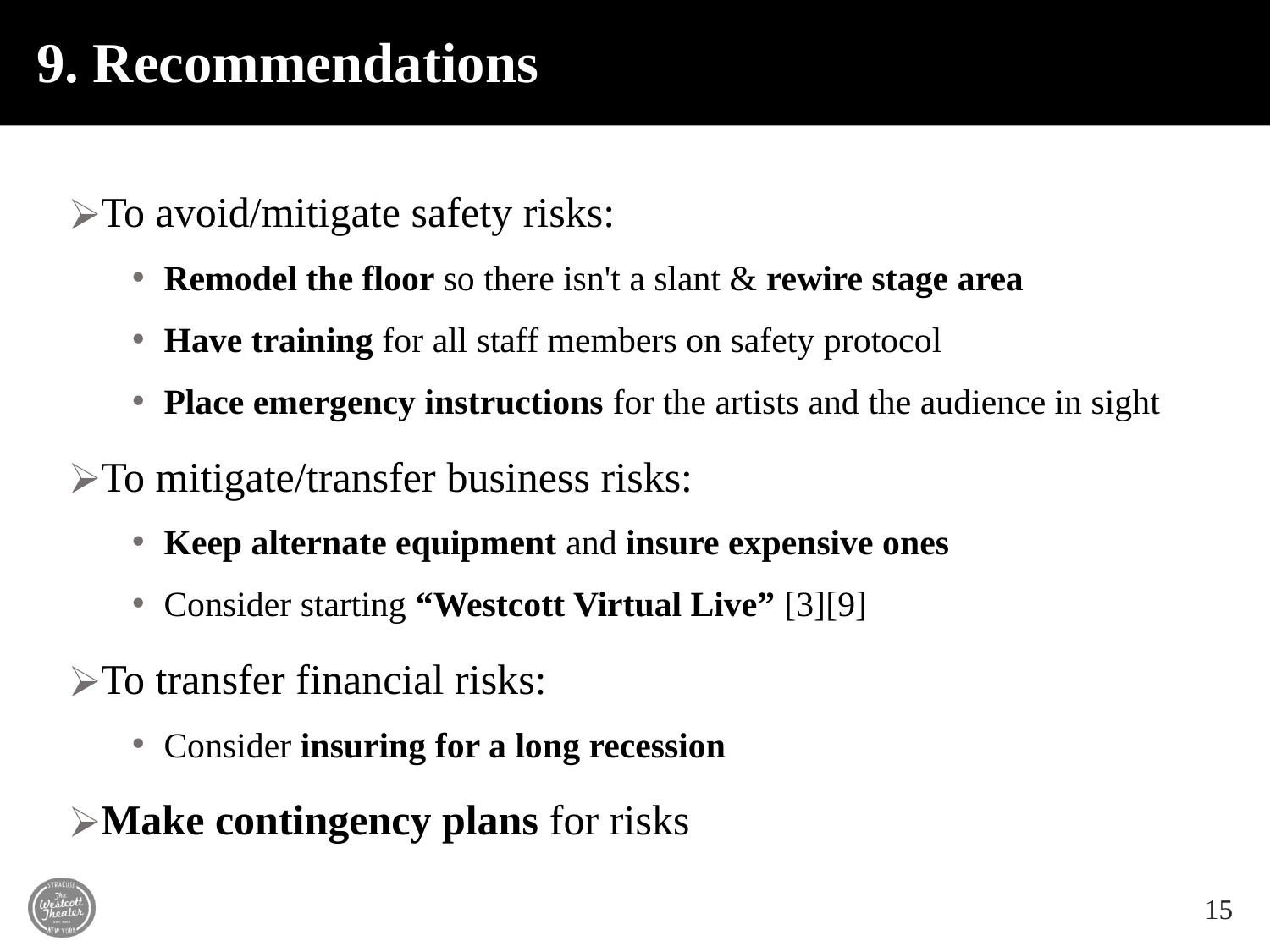

# 9. Recommendations
To avoid/mitigate safety risks:
Remodel the floor so there isn't a slant & rewire stage area
Have training for all staff members on safety protocol
Place emergency instructions for the artists and the audience in sight
To mitigate/transfer business risks:
Keep alternate equipment and insure expensive ones
Consider starting “Westcott Virtual Live” [3][9]
To transfer financial risks:
Consider insuring for a long recession
Make contingency plans for risks
15